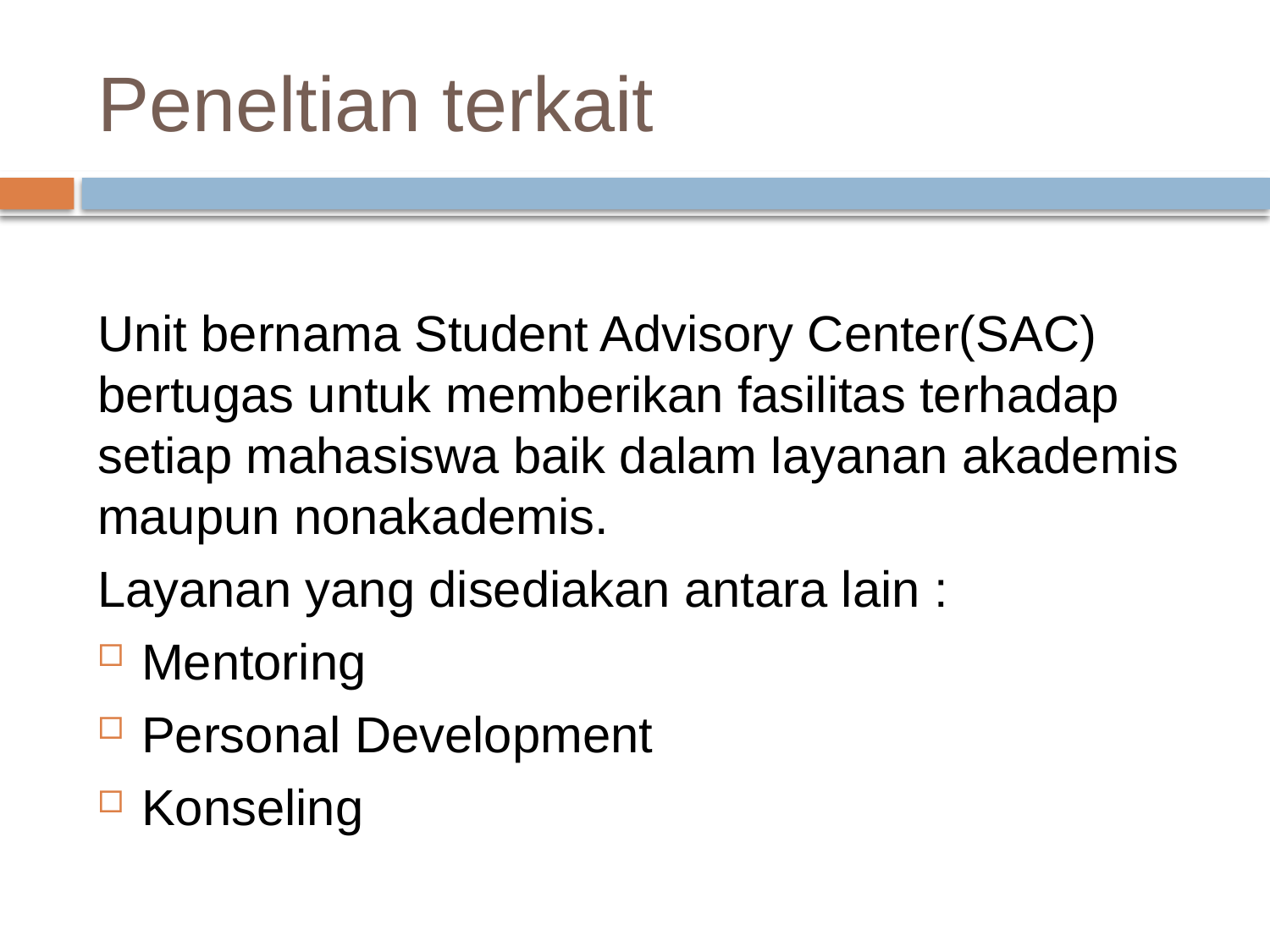

# Peneltian terkait

Unit bernama Student Advisory Center(SAC) bertugas untuk memberikan fasilitas terhadap setiap mahasiswa baik dalam layanan akademis maupun nonakademis.
Layanan yang disediakan antara lain :
Mentoring
Personal Development
Konseling